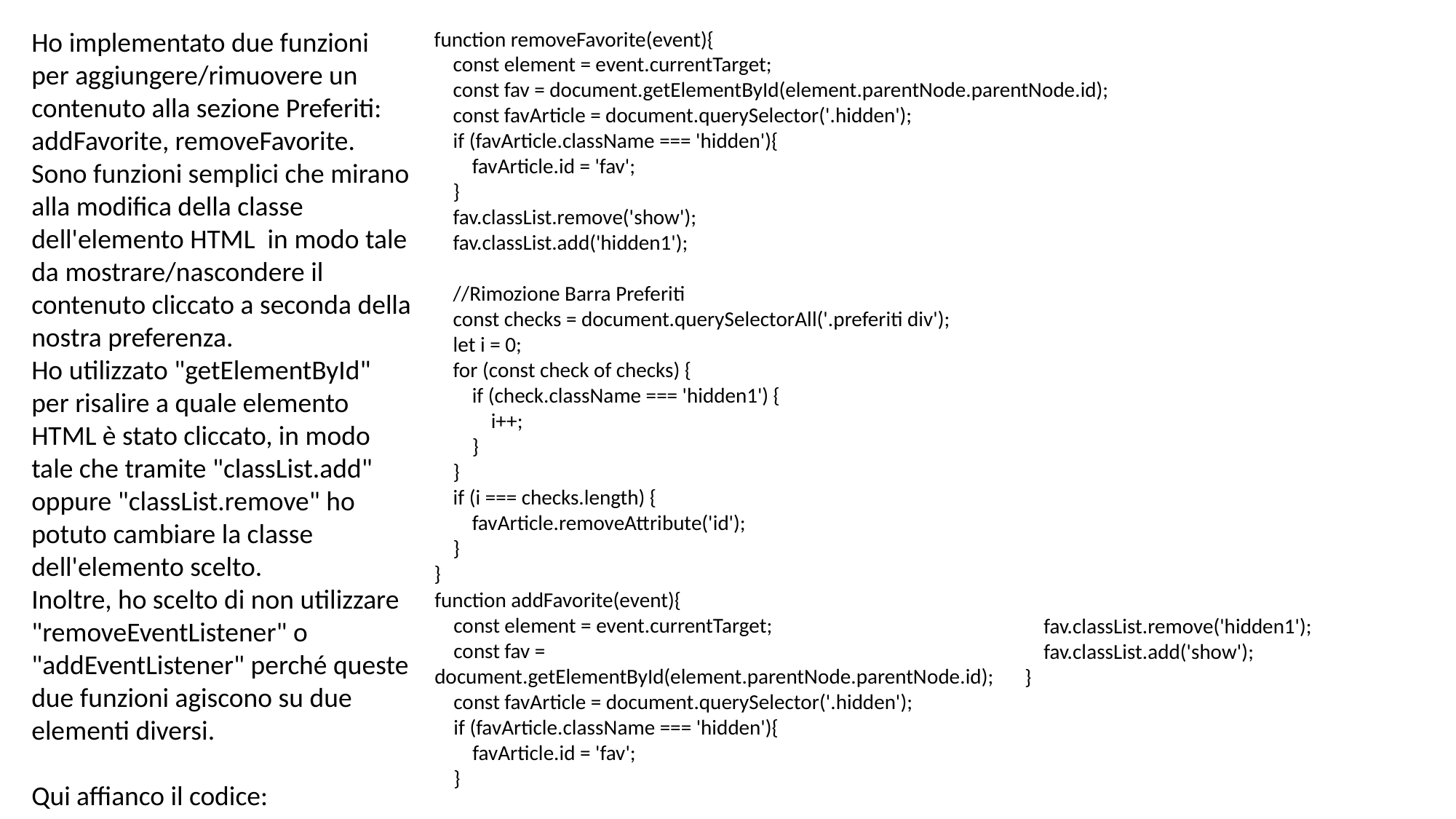

Ho implementato due funzioni per aggiungere/rimuovere un contenuto alla sezione Preferiti: addFavorite, removeFavorite.
Sono funzioni semplici che mirano alla modifica della classe dell'elemento HTML  in modo tale da mostrare/nascondere il contenuto cliccato a seconda della nostra preferenza.
Ho utilizzato "getElementById" per risalire a quale elemento HTML è stato cliccato, in modo tale che tramite "classList.add" oppure "classList.remove" ho potuto cambiare la classe dell'elemento scelto.
Inoltre, ho scelto di non utilizzare "removeEventListener" o "addEventListener" perché queste due funzioni agiscono su due elementi diversi.

Qui affianco il codice:
function removeFavorite(event){
    const element = event.currentTarget;
    const fav = document.getElementById(element.parentNode.parentNode.id);
    const favArticle = document.querySelector('.hidden');
    if (favArticle.className === 'hidden'){
        favArticle.id = 'fav';
    }
    fav.classList.remove('show');
    fav.classList.add('hidden1');

    //Rimozione Barra Preferiti
    const checks = document.querySelectorAll('.preferiti div');
    let i = 0;
    for (const check of checks) {
        if (check.className === 'hidden1') {
            i++;
        }
    }
    if (i === checks.length) {
        favArticle.removeAttribute('id');
    }
}
function addFavorite(event){
    const element = event.currentTarget;
    const fav = document.getElementById(element.parentNode.parentNode.id);
    const favArticle = document.querySelector('.hidden');
    if (favArticle.className === 'hidden'){
        favArticle.id = 'fav';
    }

    fav.classList.remove('hidden1');
    fav.classList.add('show');
}